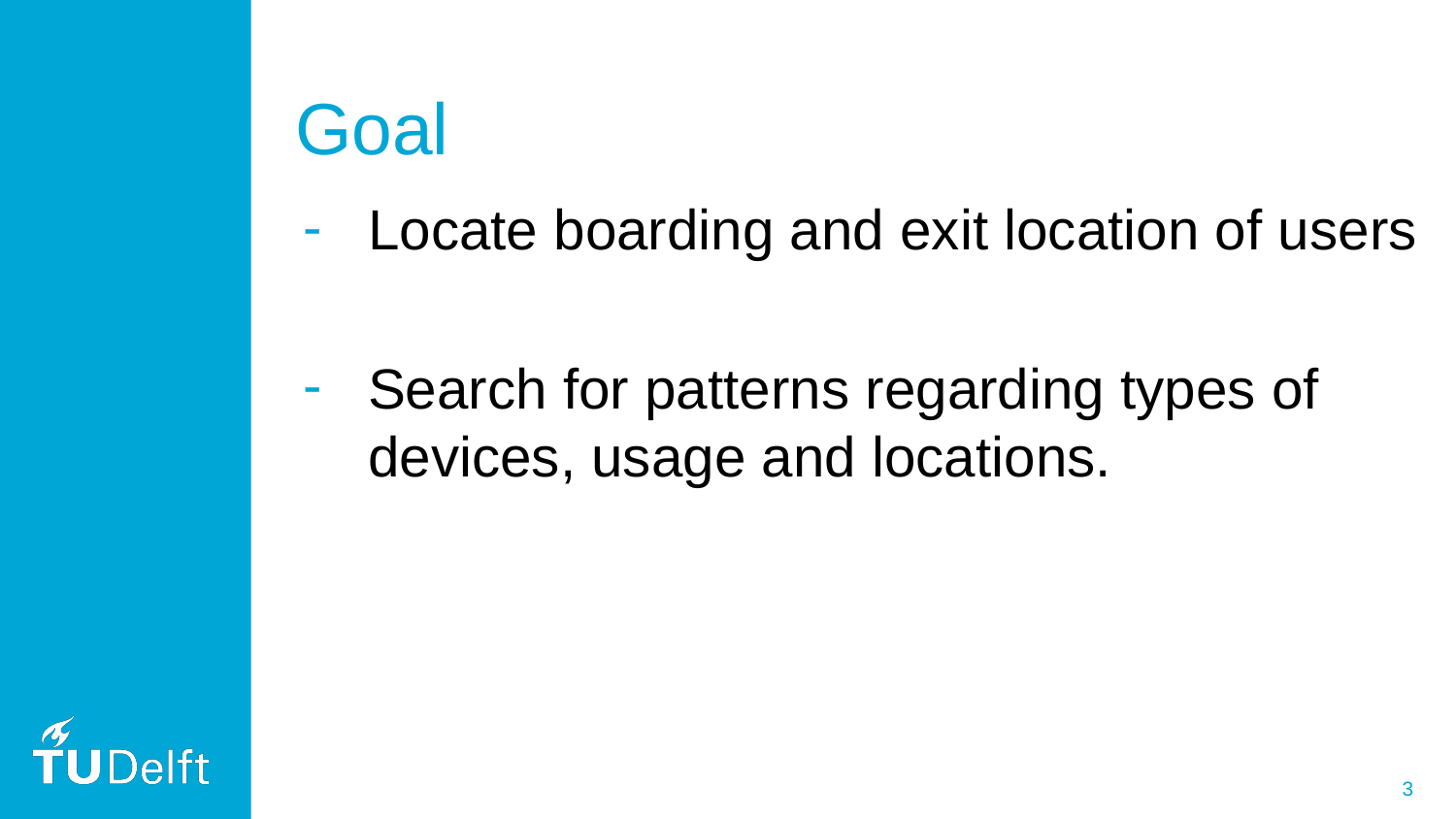

# Goal
Locate boarding and exit location of users

Search for patterns regarding types of devices, usage and locations.